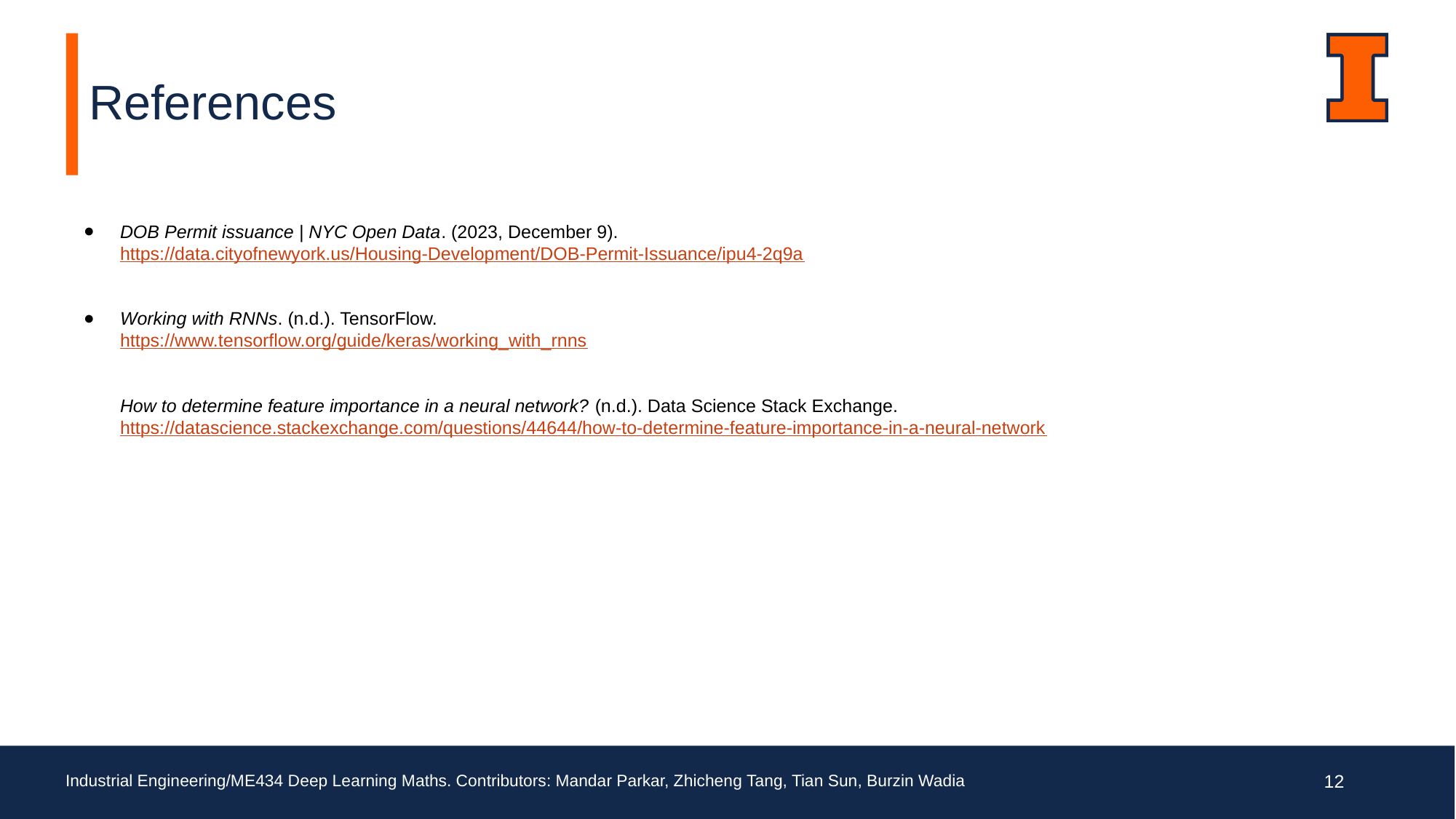

# References
DOB Permit issuance | NYC Open Data. (2023, December 9).
https://data.cityofnewyork.us/Housing-Development/DOB-Permit-Issuance/ipu4-2q9a

Working with RNNs. (n.d.). TensorFlow.
https://www.tensorflow.org/guide/keras/working_with_rnns

How to determine feature importance in a neural network? (n.d.). Data Science Stack Exchange. https://datascience.stackexchange.com/questions/44644/how-to-determine-feature-importance-in-a-neural-network

Industrial Engineering/ME434 Deep Learning Maths. Contributors: Mandar Parkar, Zhicheng Tang, Tian Sun, Burzin Wadia
12